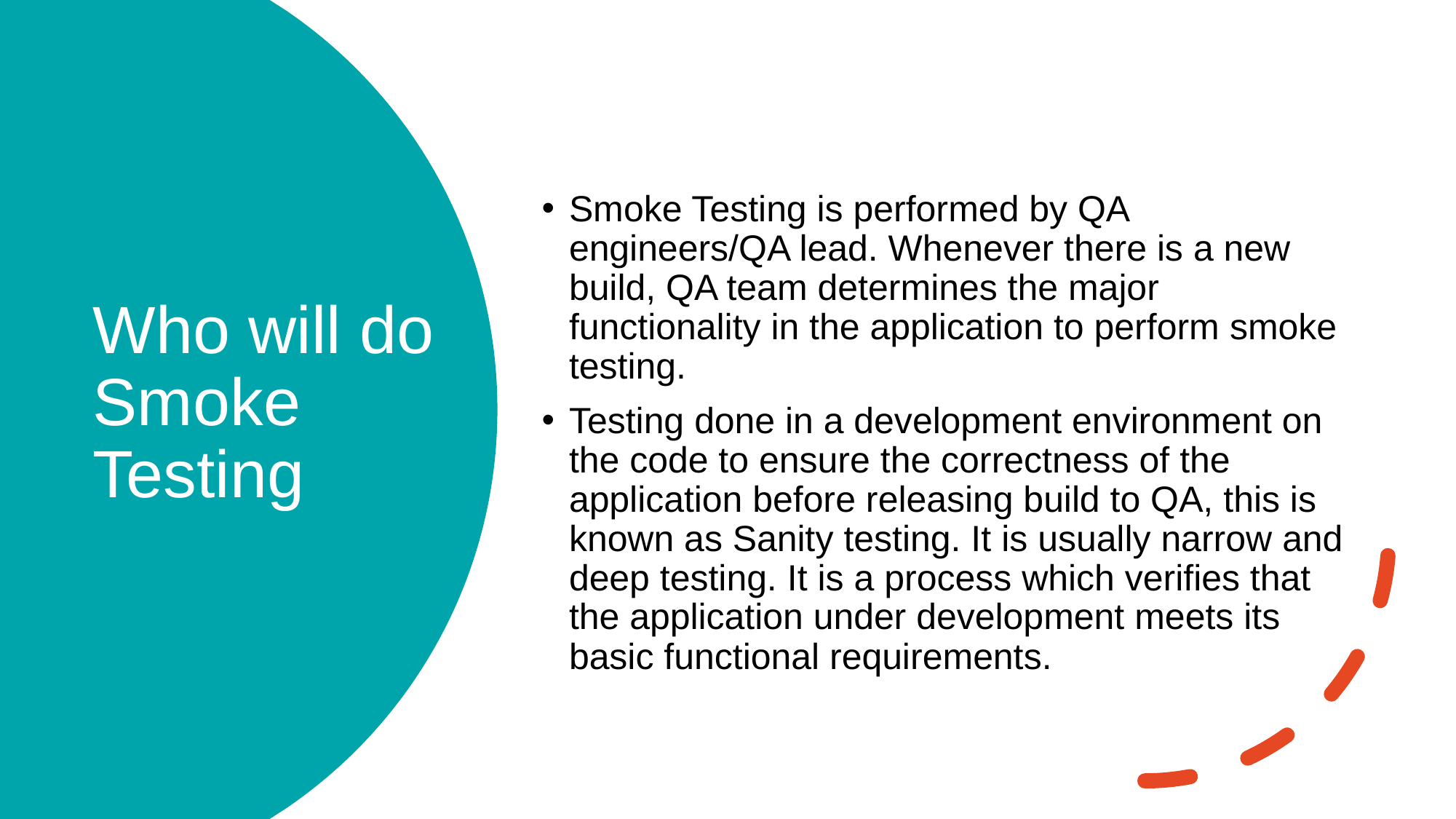

Smoke Testing is performed by QA engineers/QA lead. Whenever there is a new build, QA team determines the major functionality in the application to perform smoke testing.
Testing done in a development environment on the code to ensure the correctness of the application before releasing build to QA, this is known as Sanity testing. It is usually narrow and deep testing. It is a process which verifies that the application under development meets its basic functional requirements.
# Who will do Smoke Testing